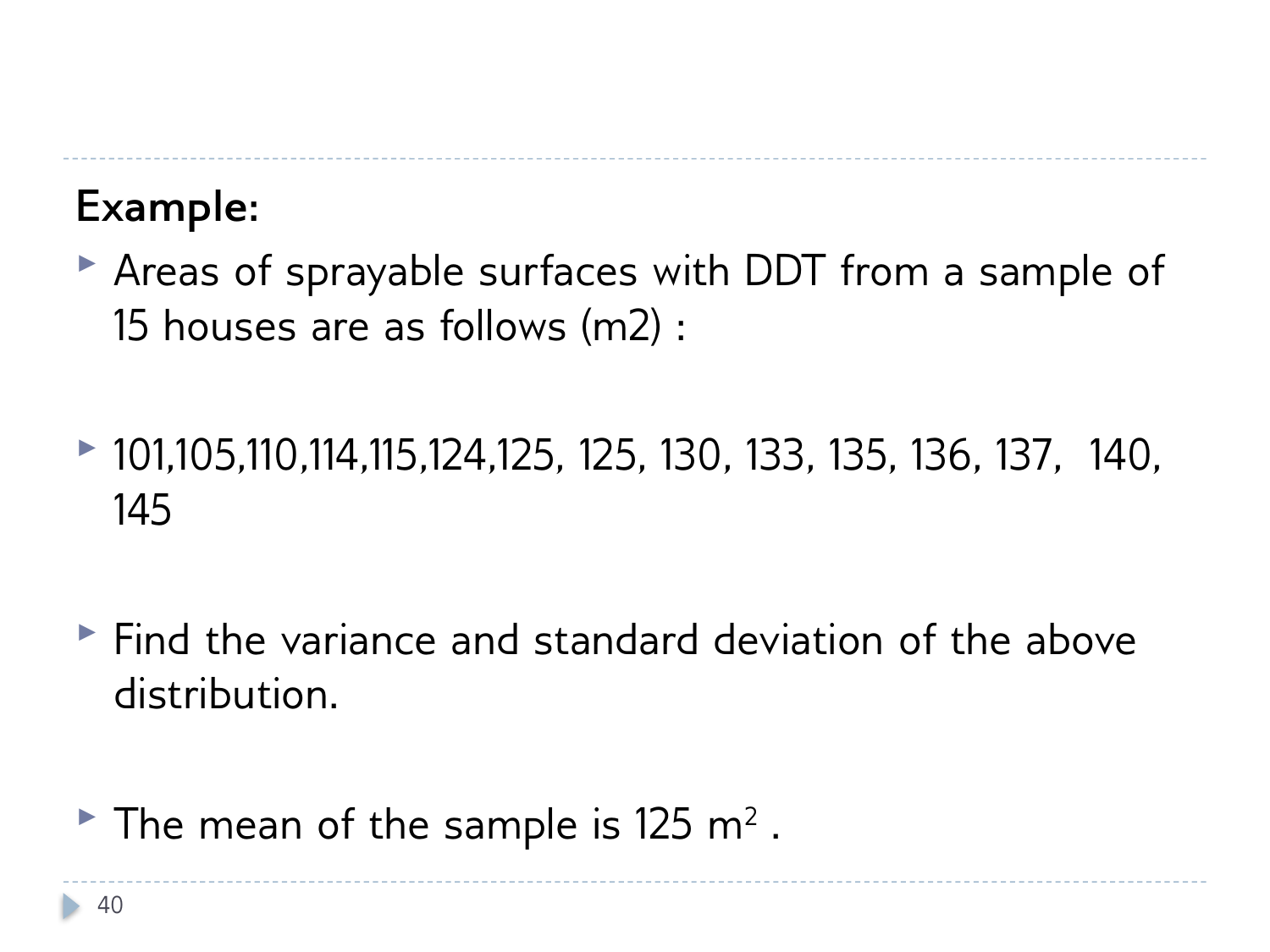

Example:
Areas of sprayable surfaces with DDT from a sample of 15 houses are as follows (m2) :

101,105,110,114,115,124,125, 125, 130, 133, 135, 136, 137,  140, 145

Find the variance and standard deviation of the above distribution.

The mean of the sample is 125 m2 .
40